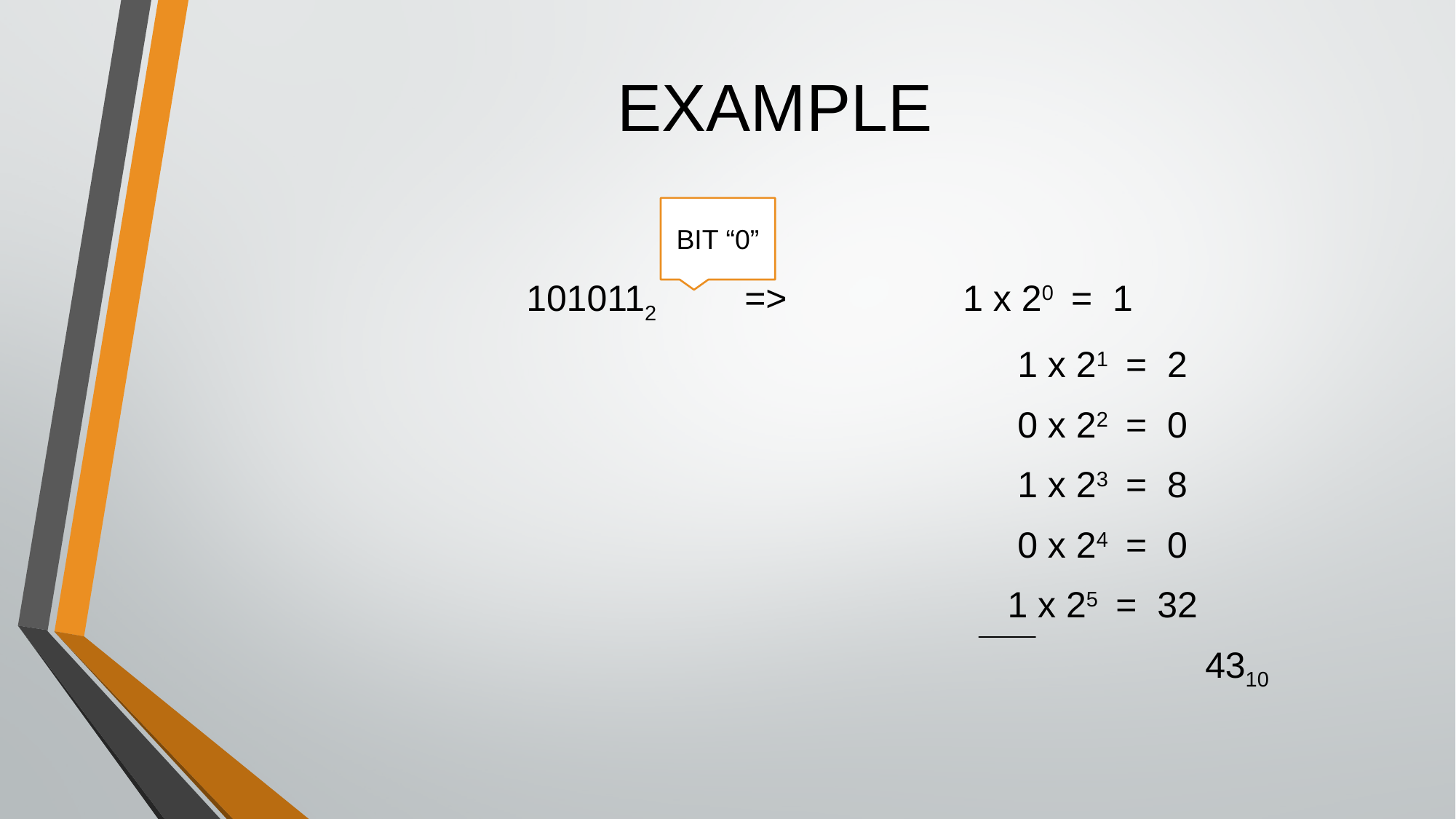

# EXAMPLE
BIT “0”
	1010112         	=> 		1 x 20   =  1
						1 x 21   =  2
 						0 x 22   =  0
						1 x 23   =  8
						0 x 24   =  0
						1 x 25   =  32
								     4310